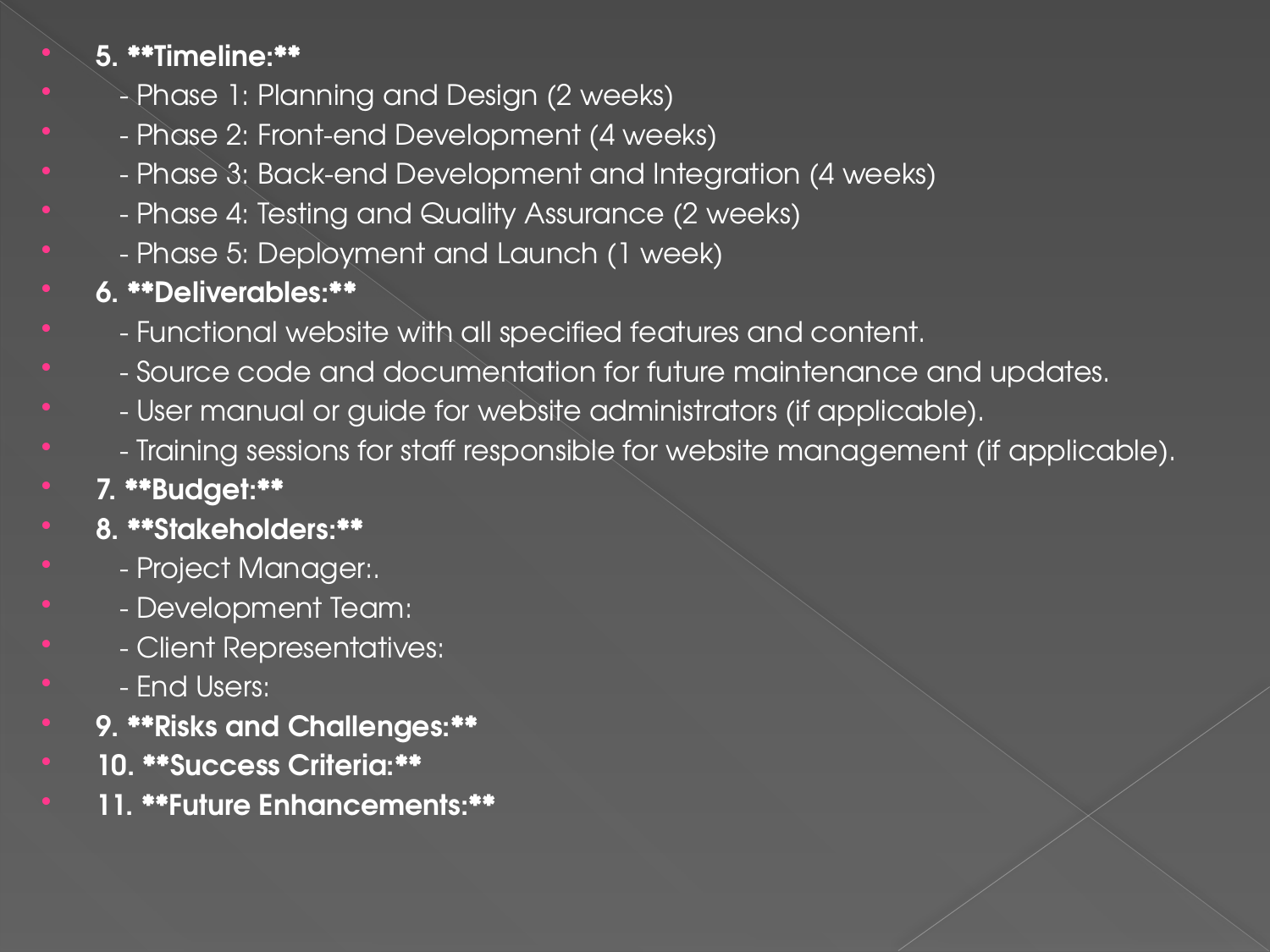

5. **Timeline:**
   - Phase 1: Planning and Design (2 weeks)
   - Phase 2: Front-end Development (4 weeks)
   - Phase 3: Back-end Development and Integration (4 weeks)
   - Phase 4: Testing and Quality Assurance (2 weeks)
   - Phase 5: Deployment and Launch (1 week)
6. **Deliverables:**
   - Functional website with all specified features and content.
   - Source code and documentation for future maintenance and updates.
   - User manual or guide for website administrators (if applicable).
   - Training sessions for staff responsible for website management (if applicable).
7. **Budget:**
8. **Stakeholders:**
   - Project Manager:.
   - Development Team:
   - Client Representatives:
   - End Users:
9. **Risks and Challenges:**
10. **Success Criteria:**
11. **Future Enhancements:**